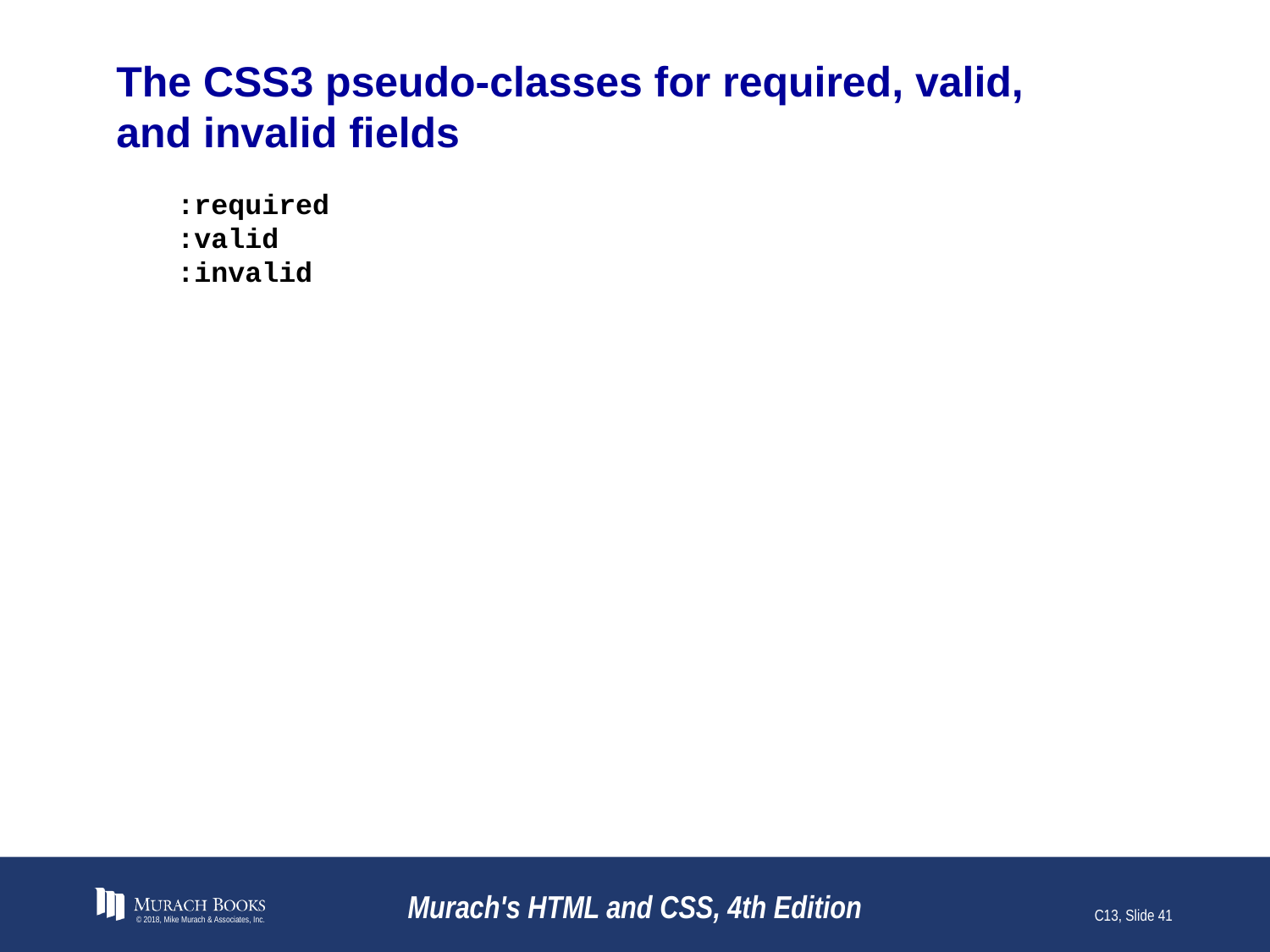

# The CSS3 pseudo-classes for required, valid, and invalid fields
:required
:valid
:invalid

© 2018, Mike Murach & Associates, Inc.
Murach's HTML and CSS, 4th Edition

C13, Slide 41